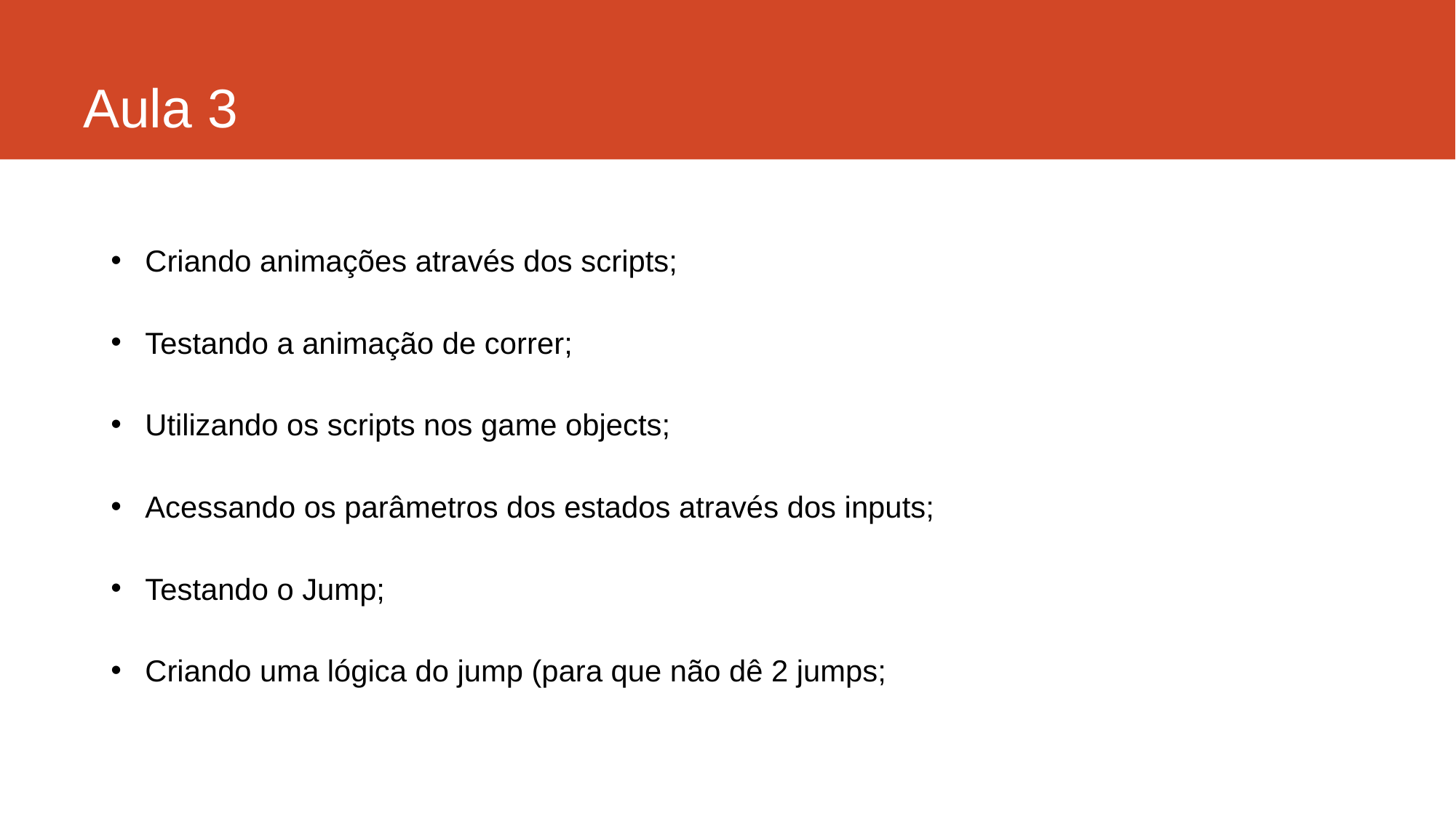

# Aula 3
Criando animações através dos scripts;
Testando a animação de correr;
Utilizando os scripts nos game objects;
Acessando os parâmetros dos estados através dos inputs;
Testando o Jump;
Criando uma lógica do jump (para que não dê 2 jumps;